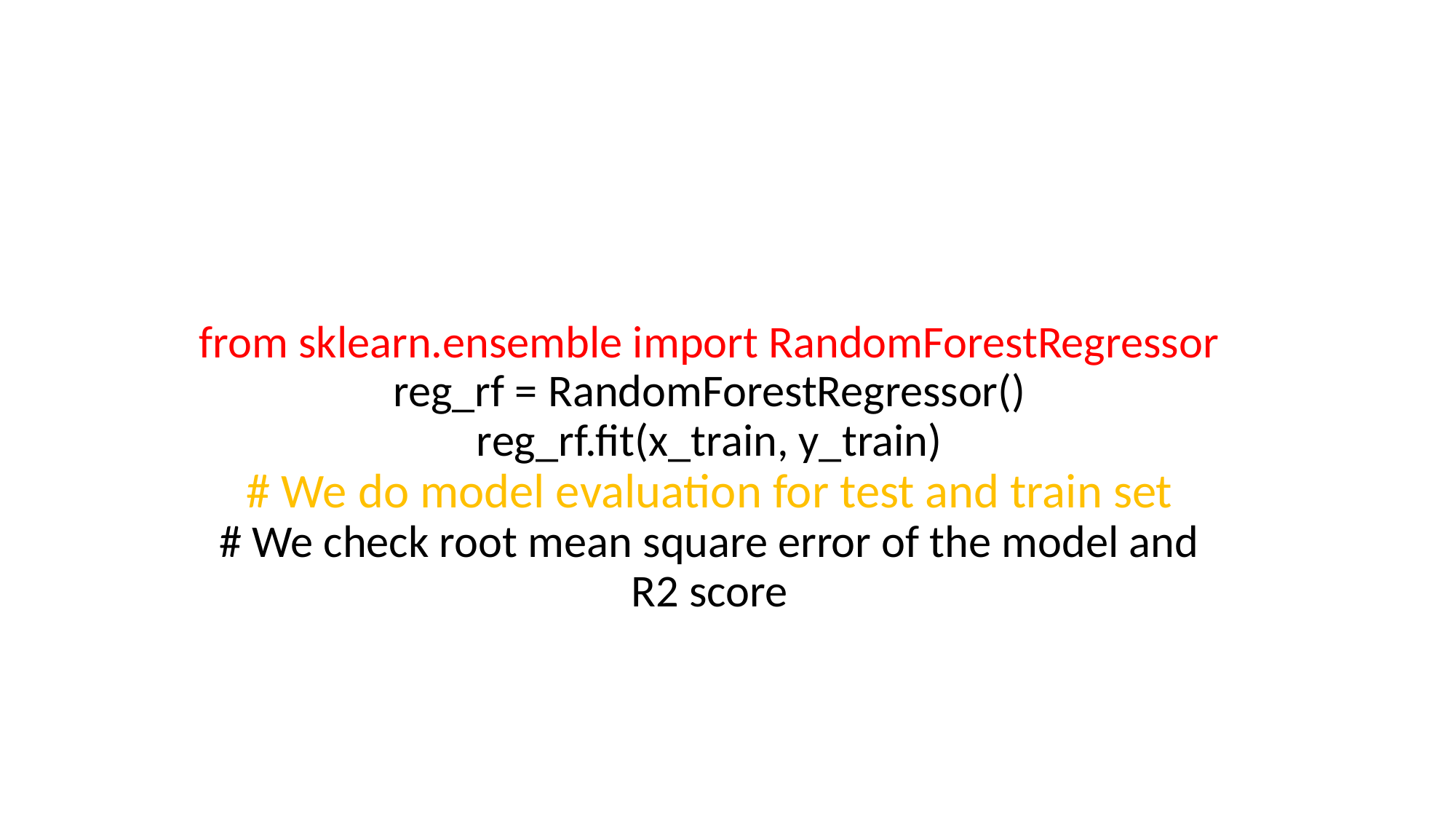

# from sklearn.ensemble import RandomForestRegressor reg_rf = RandomForestRegressor() reg_rf.fit(x_train, y_train) # We do model evaluation for test and train set # We check root mean square error of the model and R2 score